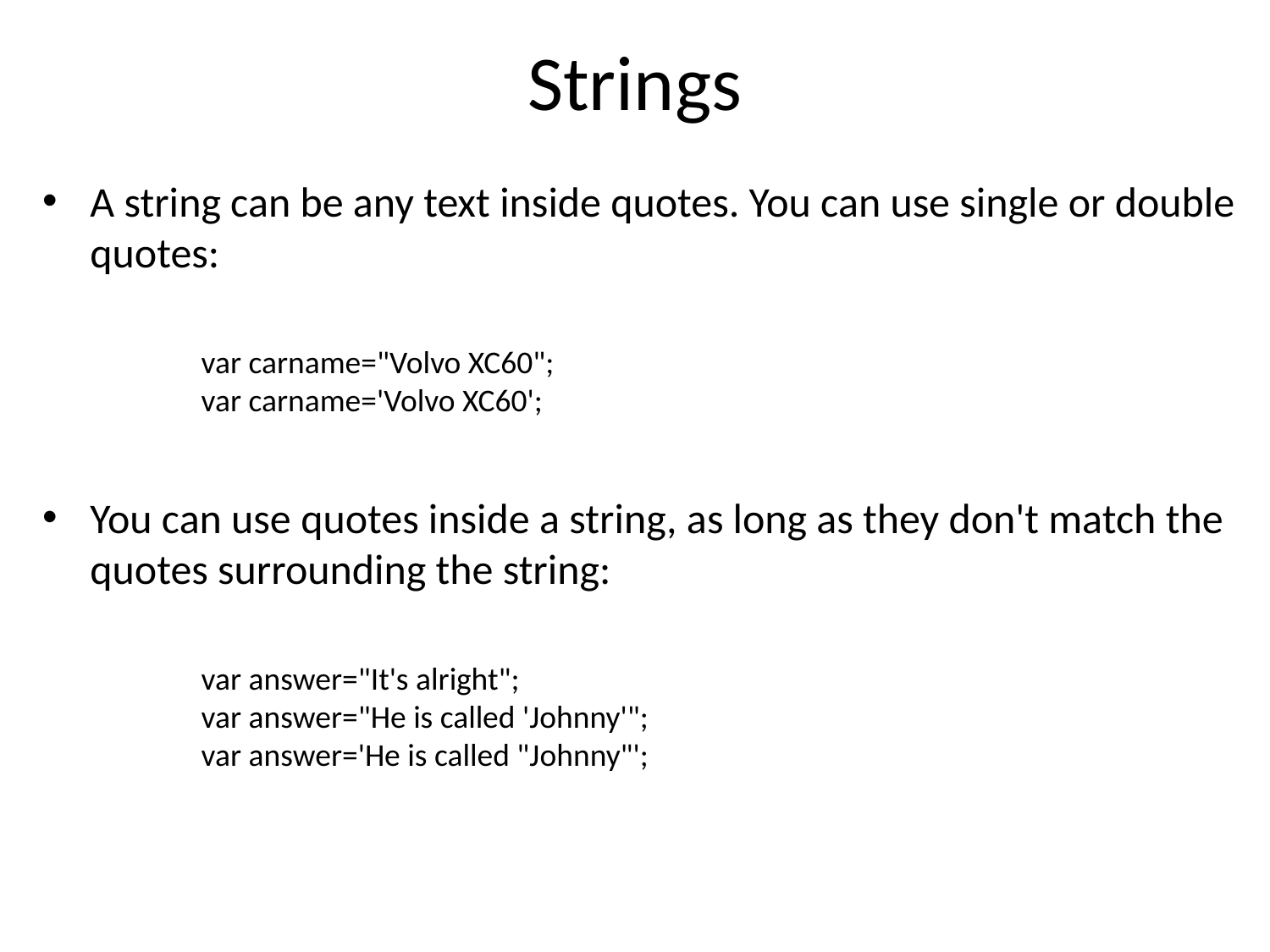

# Strings
A string can be any text inside quotes. You can use single or double quotes:

	var carname="Volvo XC60";
var carname='Volvo XC60';

You can use quotes inside a string, as long as they don't match the quotes surrounding the string:

	var answer="It's alright";
var answer="He is called 'Johnny'";
var answer='He is called "Johnny"';